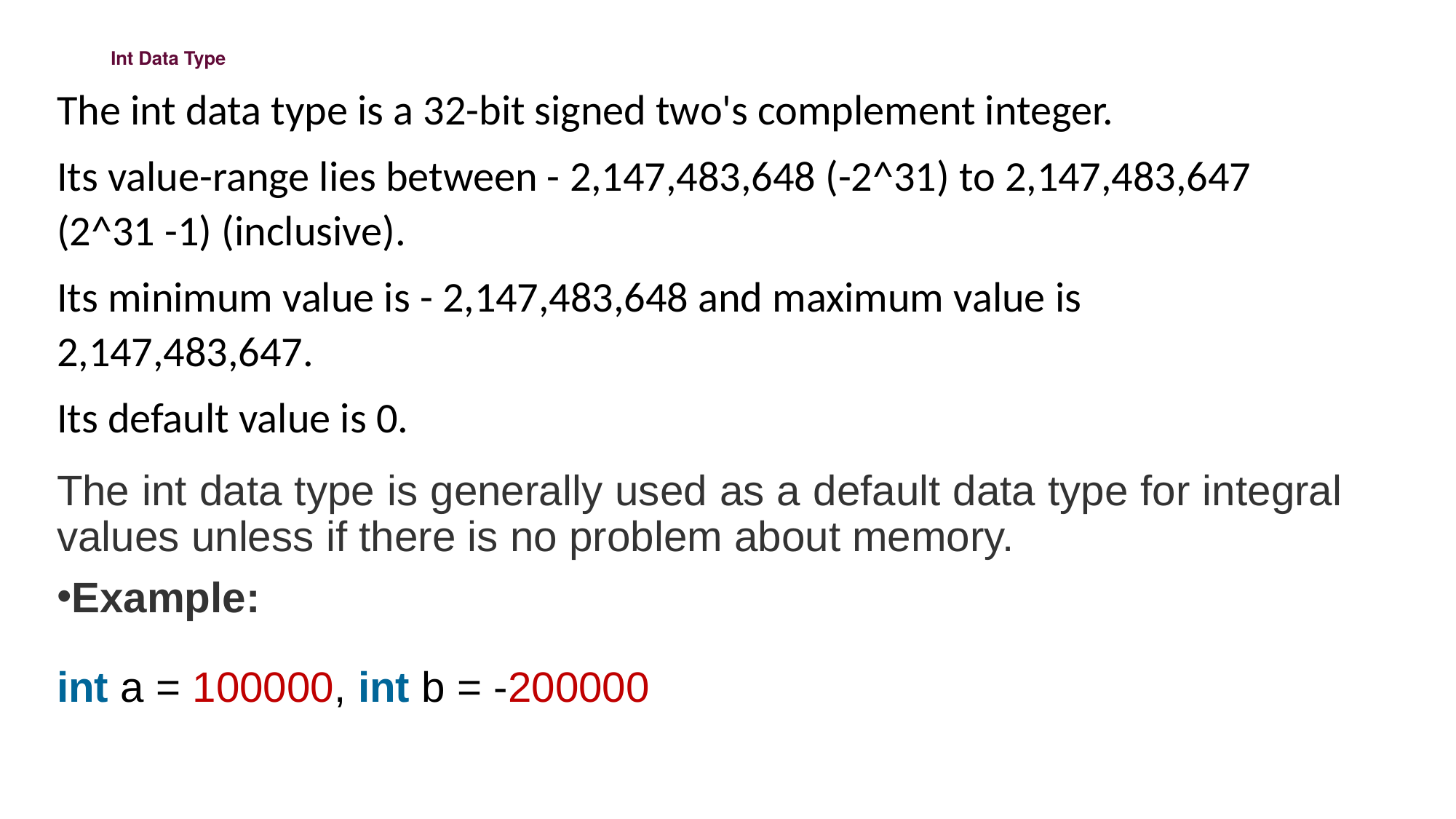

# Int Data Type
The int data type is a 32-bit signed two's complement integer.
Its value-range lies between - 2,147,483,648 (-2^31) to 2,147,483,647 (2^31 -1) (inclusive).
Its minimum value is - 2,147,483,648 and maximum value is 2,147,483,647.
Its default value is 0.
The int data type is generally used as a default data type for integral values unless if there is no problem about memory.
Example:

int a = 100000, int b = -200000